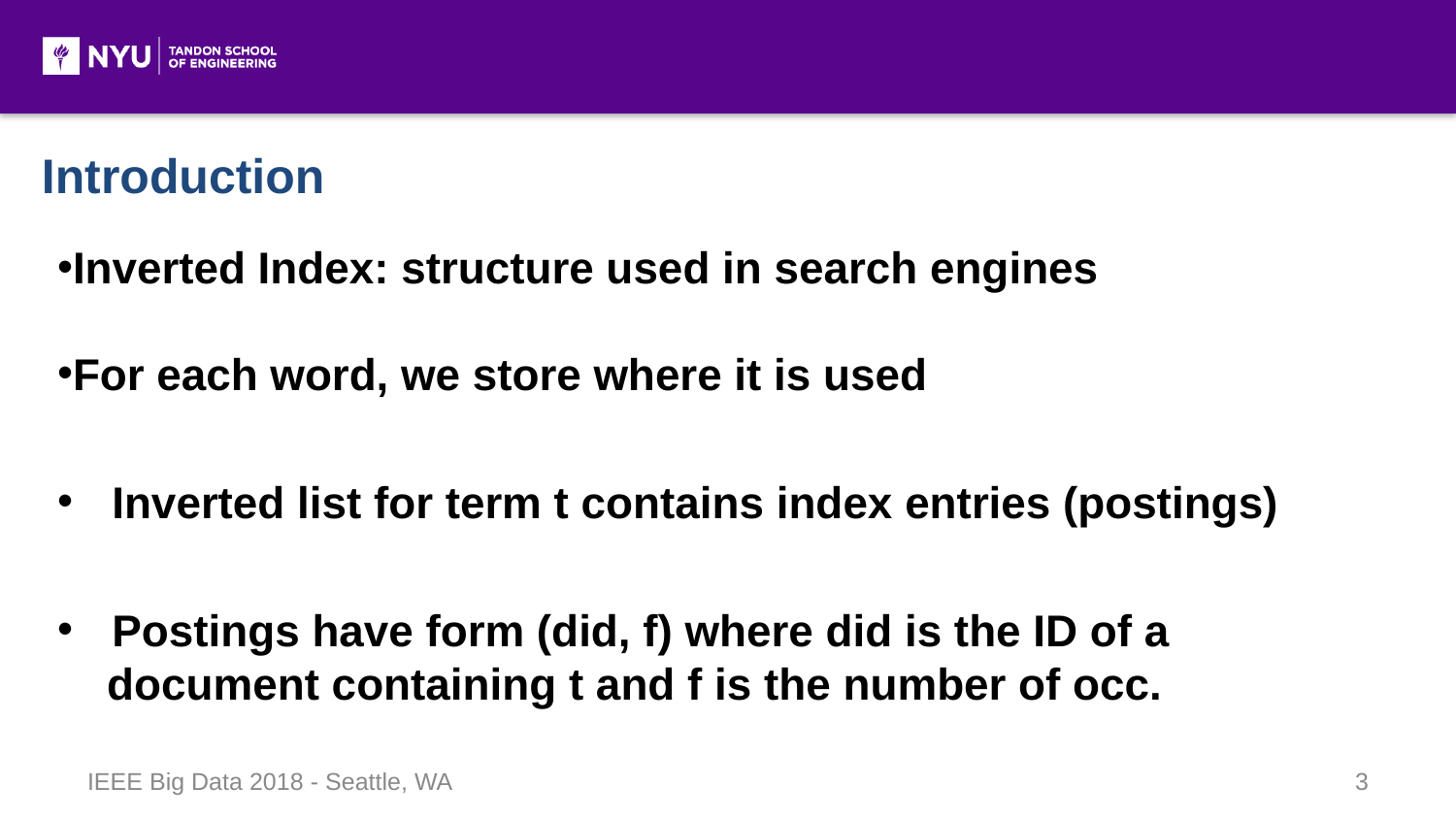

Introduction
Inverted Index: structure used in search engines

For each word, we store where it is used

Inverted list for term t contains index entries (postings)

Postings have form (did, f) where did is the ID of a
    document containing t and f is the number of occ.

IEEE Big Data 2018 - Seattle, WA
3